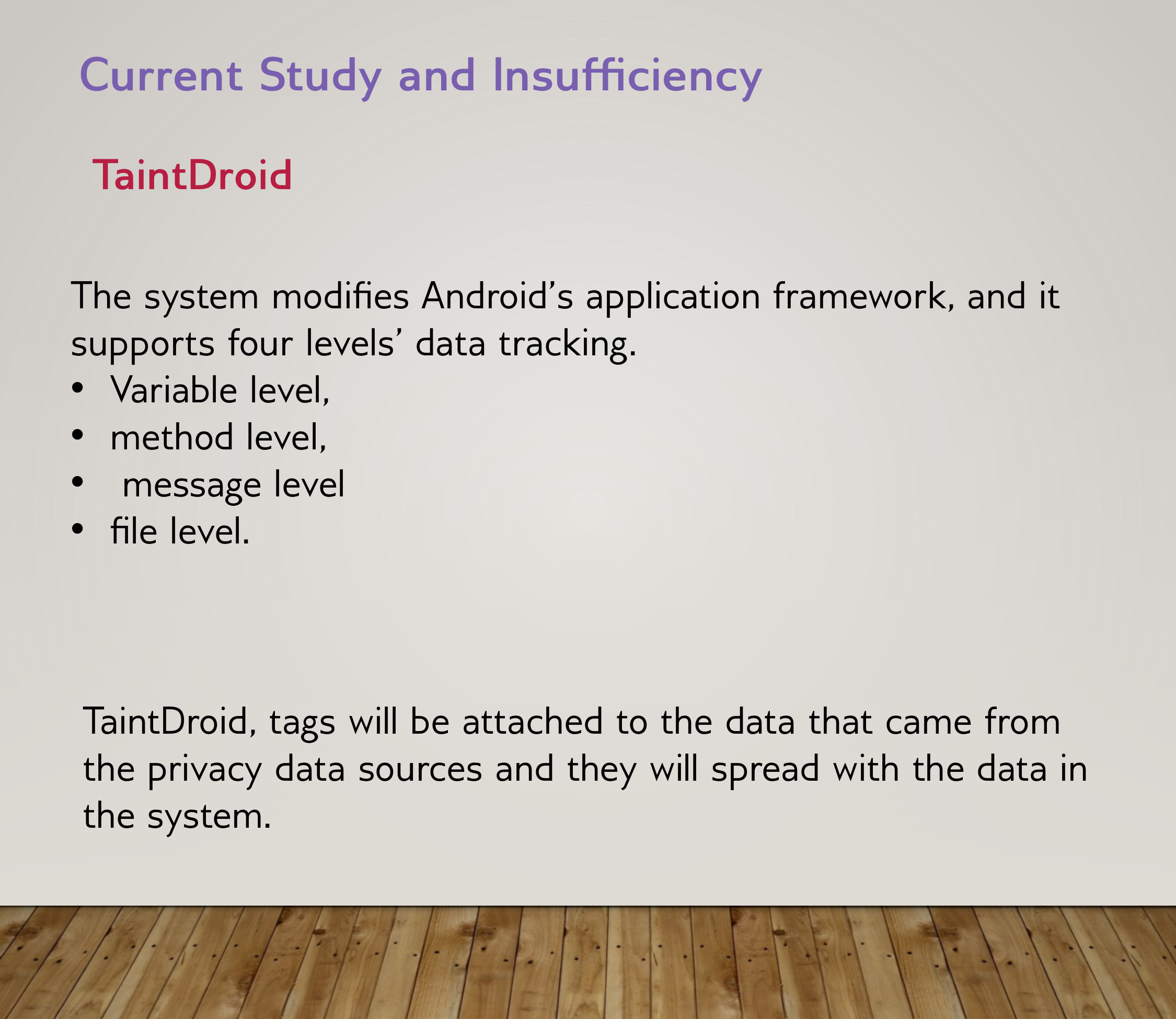

Current Study and Insufficiency

TaintDroid
The system modifies Android’s application framework, and it
supports four levels’ data tracking.
Variable level,
method level,
 message level
file level.

TaintDroid, tags will be attached to the data that came from the privacy data sources and they will spread with the data in the system.